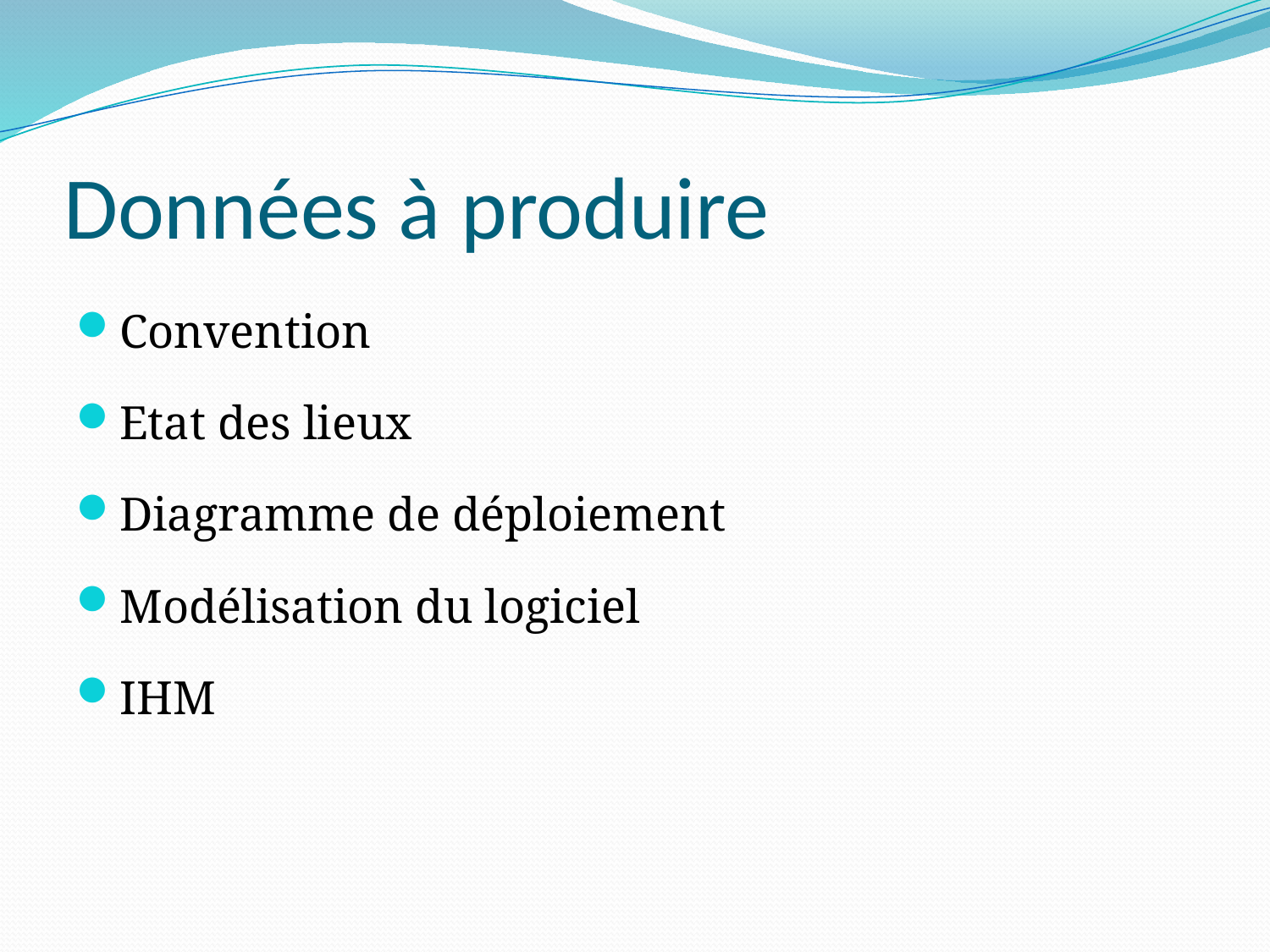

# Données à produire
Convention
Etat des lieux
Diagramme de déploiement
Modélisation du logiciel
IHM